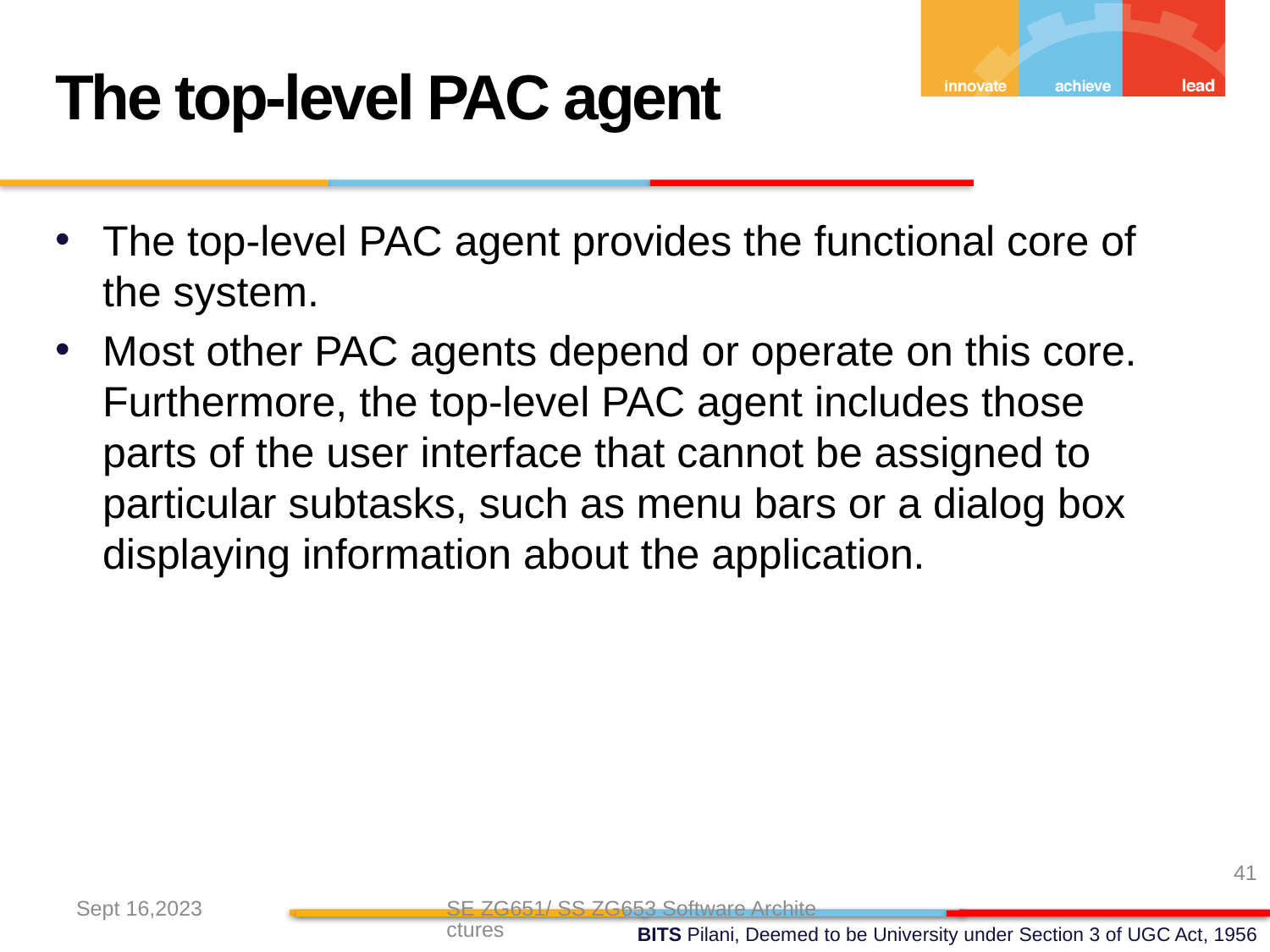

The top-level PAC agent
The top-level PAC agent provides the functional core of the system.
Most other PAC agents depend or operate on this core. Furthermore, the top-level PAC agent includes those parts of the user interface that cannot be assigned to particular subtasks, such as menu bars or a dialog box displaying information about the application.

41
Sept 16,2023
SE ZG651/ SS ZG653 Software Architectures